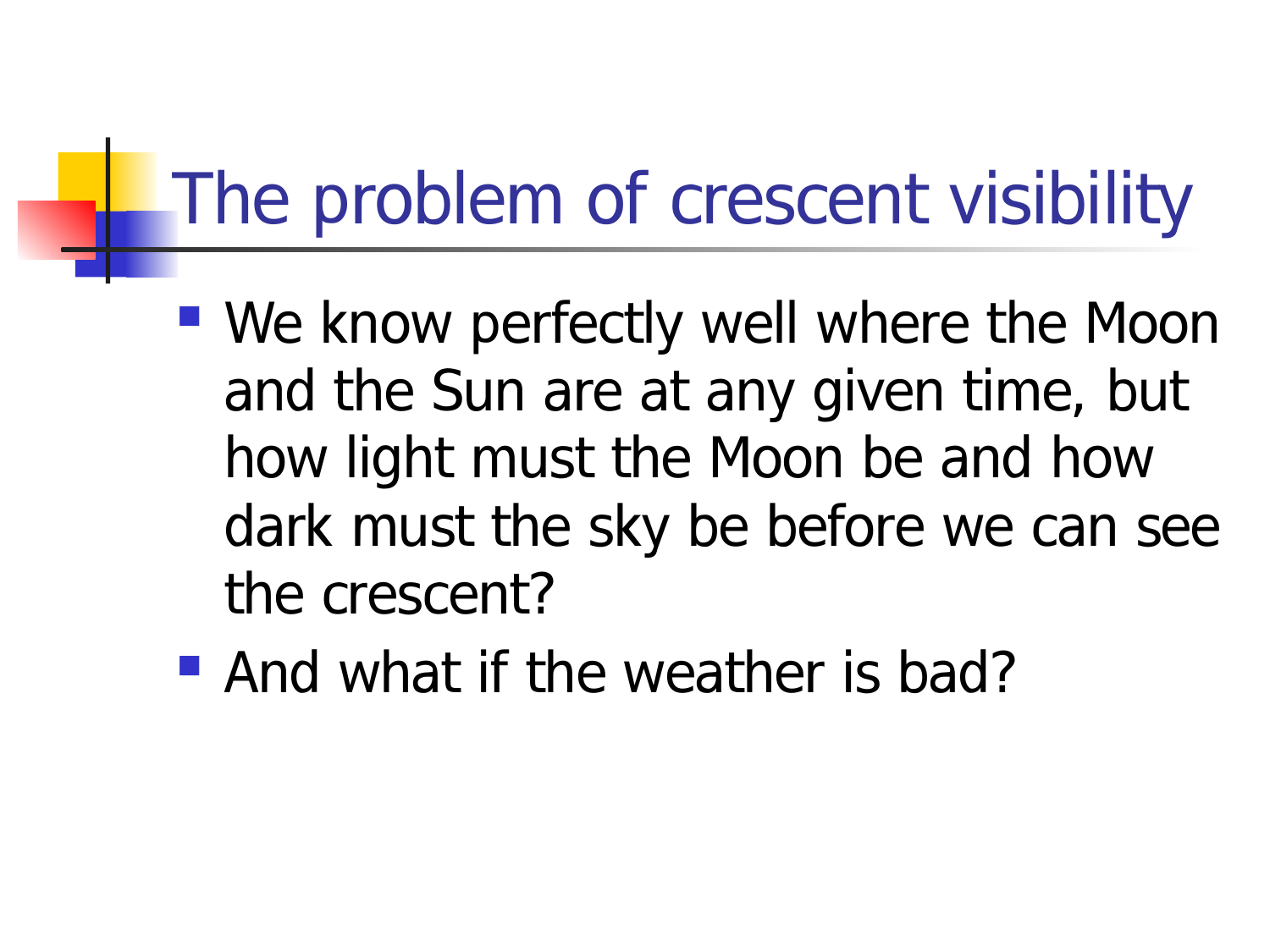

# The problem of crescent visibility
We know perfectly well where the Moon and the Sun are at any given time, but how light must the Moon be and how dark must the sky be before we can see the crescent?
And what if the weather is bad?